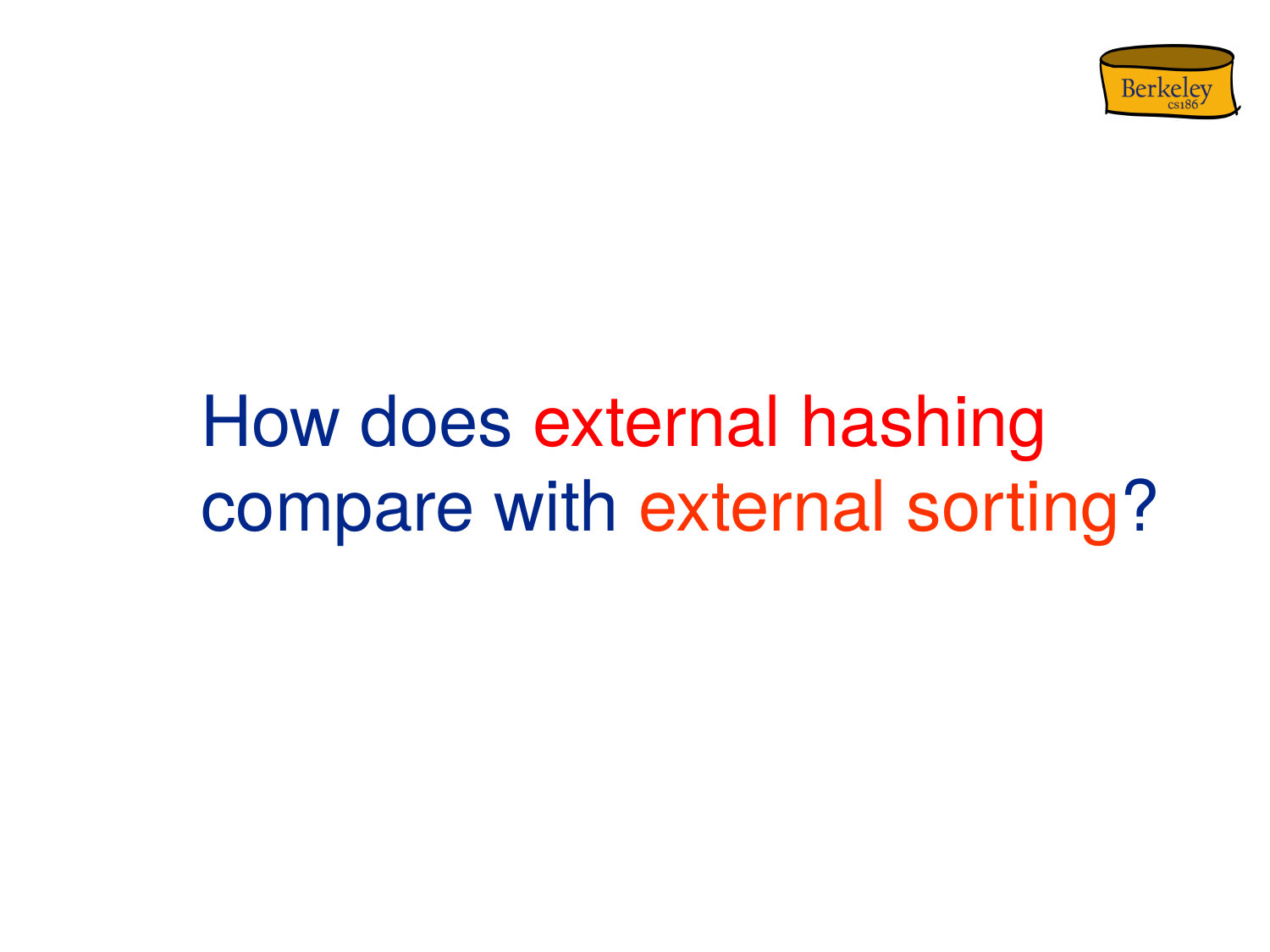

# How does external hashing compare with external sorting?